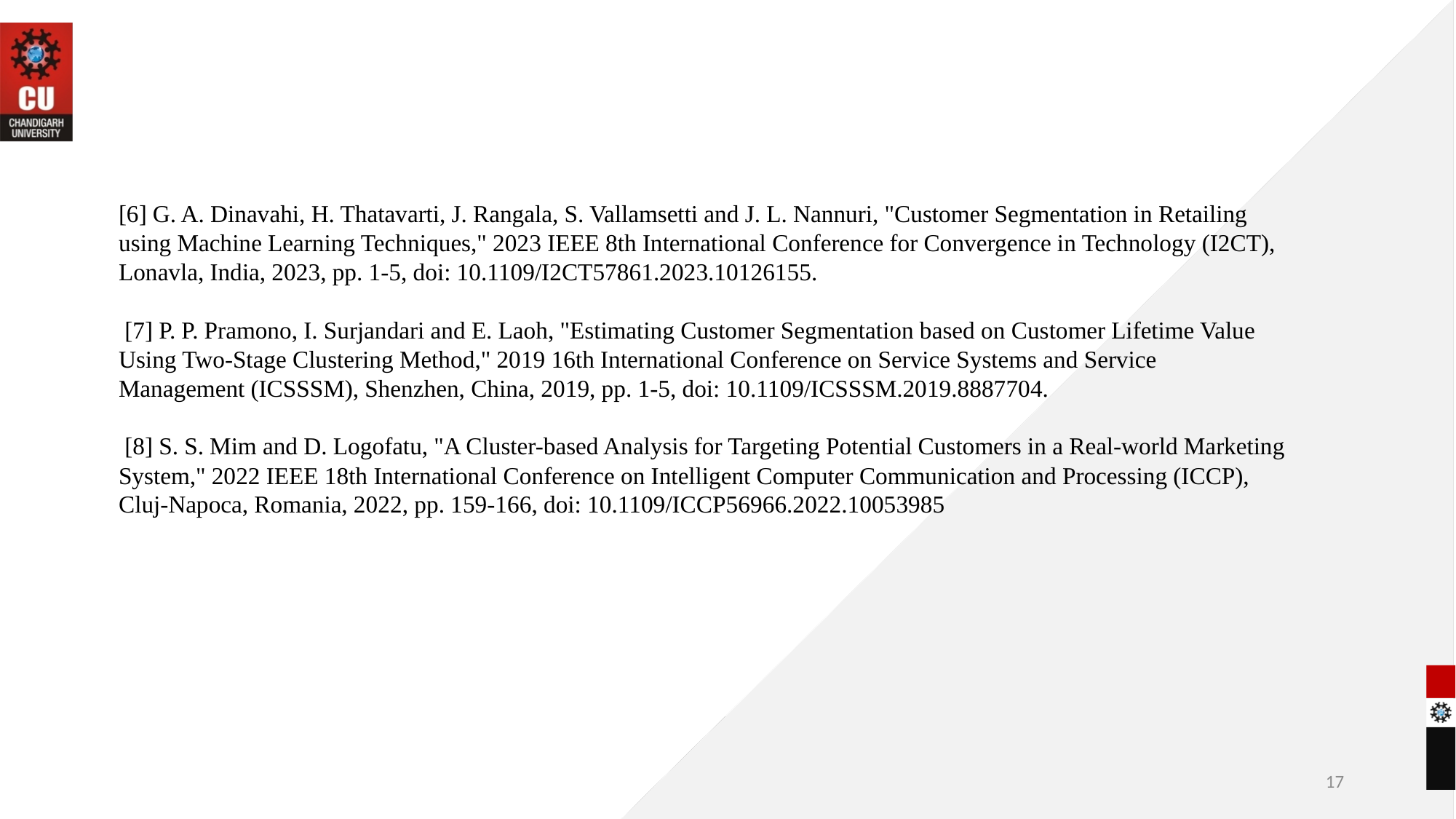

[6] G. A. Dinavahi, H. Thatavarti, J. Rangala, S. Vallamsetti and J. L. Nannuri, "Customer Segmentation in Retailing using Machine Learning Techniques," 2023 IEEE 8th International Conference for Convergence in Technology (I2CT), Lonavla, India, 2023, pp. 1-5, doi: 10.1109/I2CT57861.2023.10126155.

 [7] P. P. Pramono, I. Surjandari and E. Laoh, "Estimating Customer Segmentation based on Customer Lifetime Value Using Two-Stage Clustering Method," 2019 16th International Conference on Service Systems and Service Management (ICSSSM), Shenzhen, China, 2019, pp. 1-5, doi: 10.1109/ICSSSM.2019.8887704.

 [8] S. S. Mim and D. Logofatu, "A Cluster-based Analysis for Targeting Potential Customers in a Real-world Marketing System," 2022 IEEE 18th International Conference on Intelligent Computer Communication and Processing (ICCP), Cluj-Napoca, Romania, 2022, pp. 159-166, doi: 10.1109/ICCP56966.2022.10053985
17